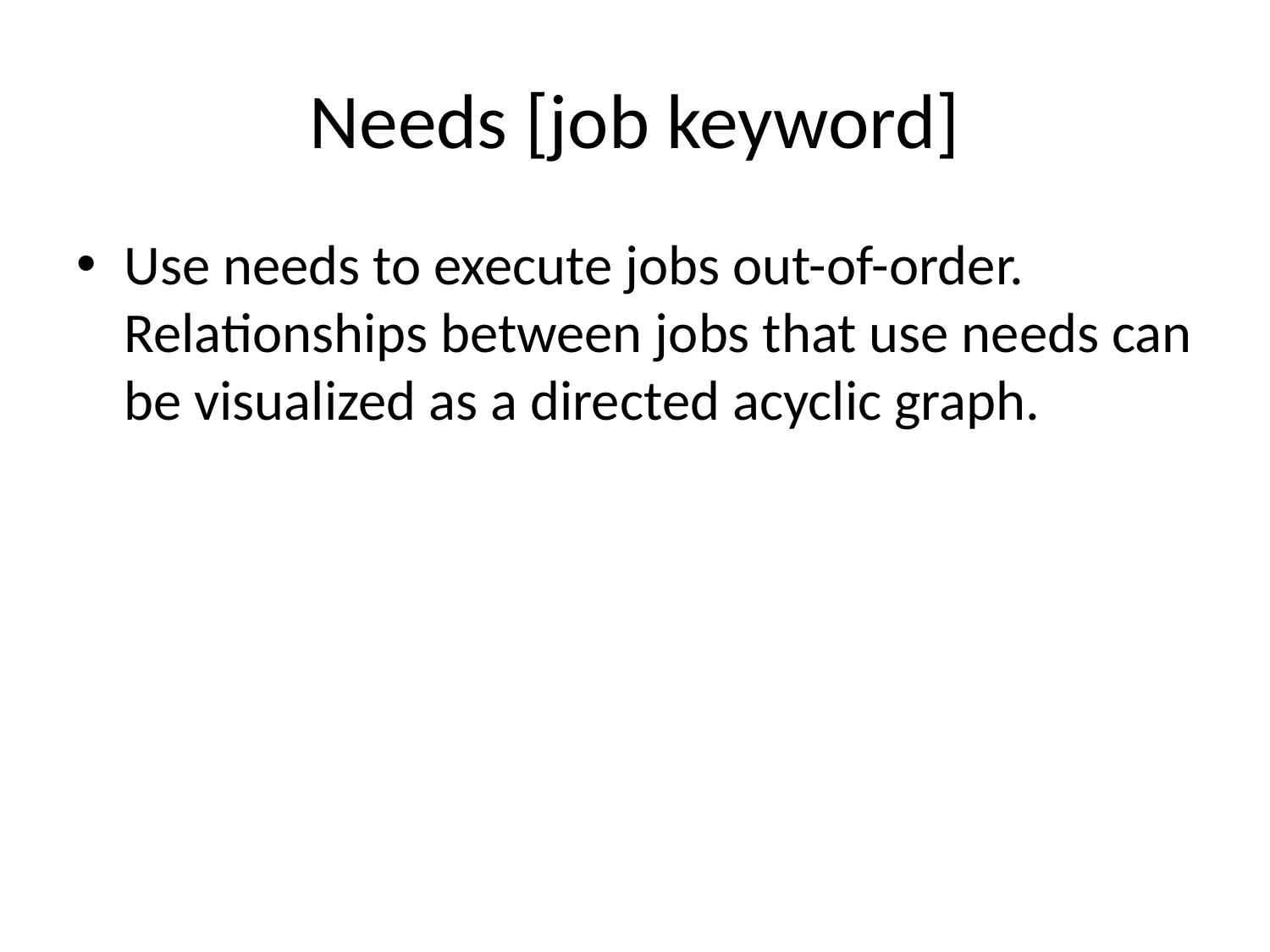

# Needs [job keyword]
Use needs to execute jobs out-of-order. Relationships between jobs that use needs can be visualized as a directed acyclic graph.